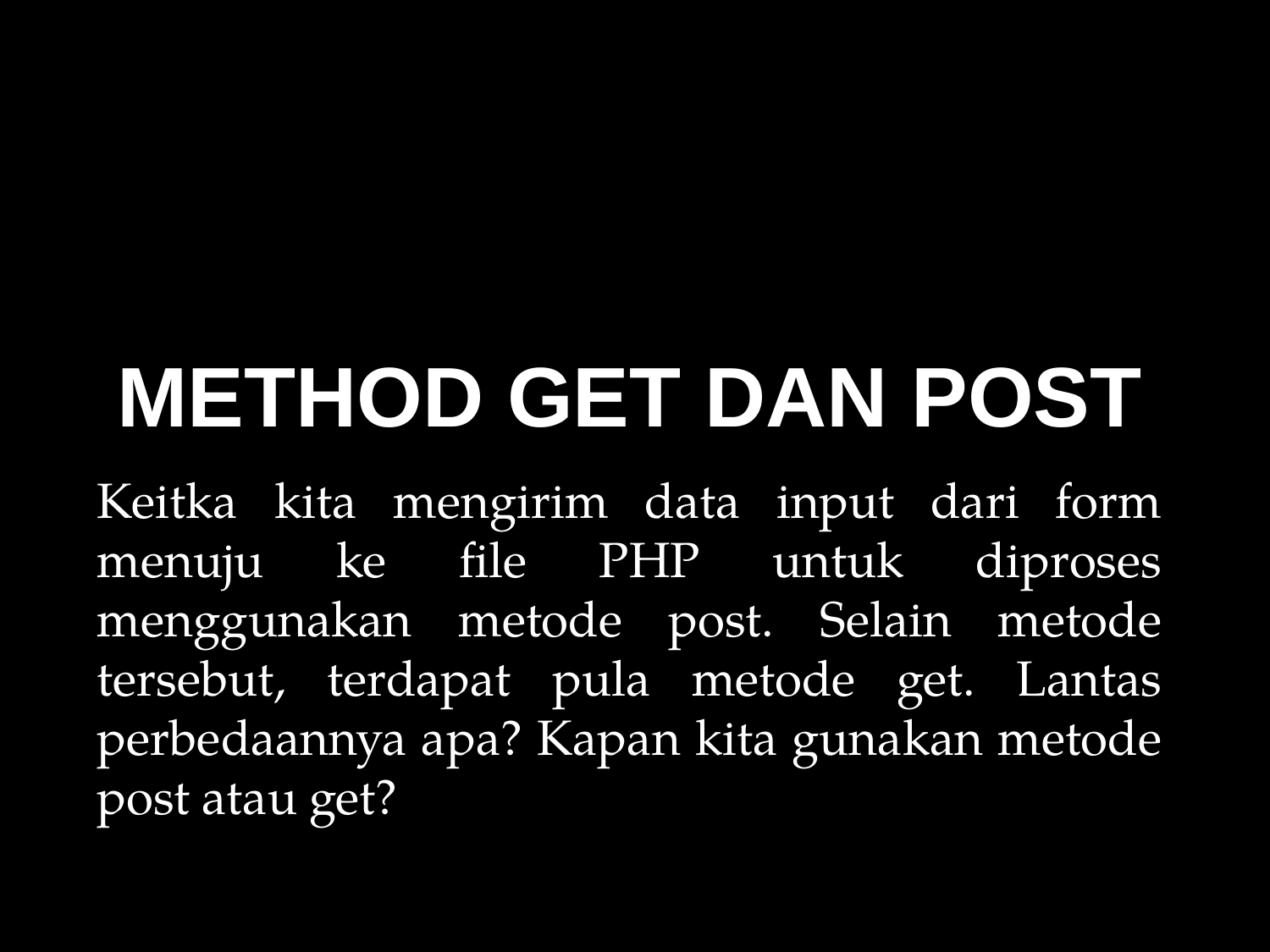

# METHOD GET DAN POST
Keitka kita mengirim data input dari form menuju ke file PHP untuk diproses menggunakan metode post. Selain metode tersebut, terdapat pula metode get. Lantas perbedaannya apa? Kapan kita gunakan metode post atau get?